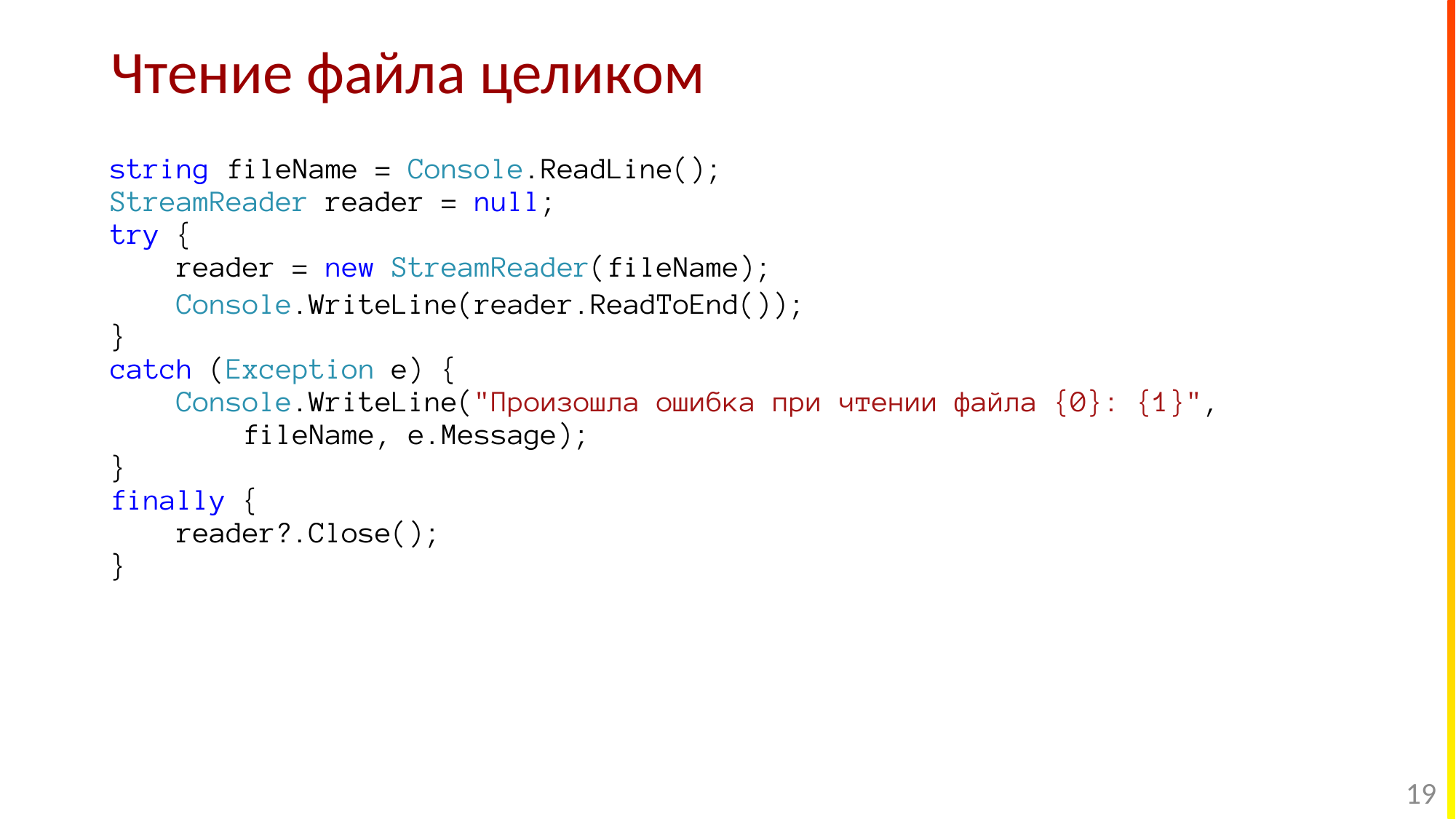

# Чтение файла целиком
string fileName = Console.ReadLine();
StreamReader reader = null;
try {
    reader = new StreamReader(fileName);
    Console.WriteLine(reader.ReadToEnd());
}
catch (Exception e) {
    Console.WriteLine("Произошла ошибка при чтении файла {0}: {1}",
        fileName, e.Message);
}
finally {
    reader?.Close();
}
19